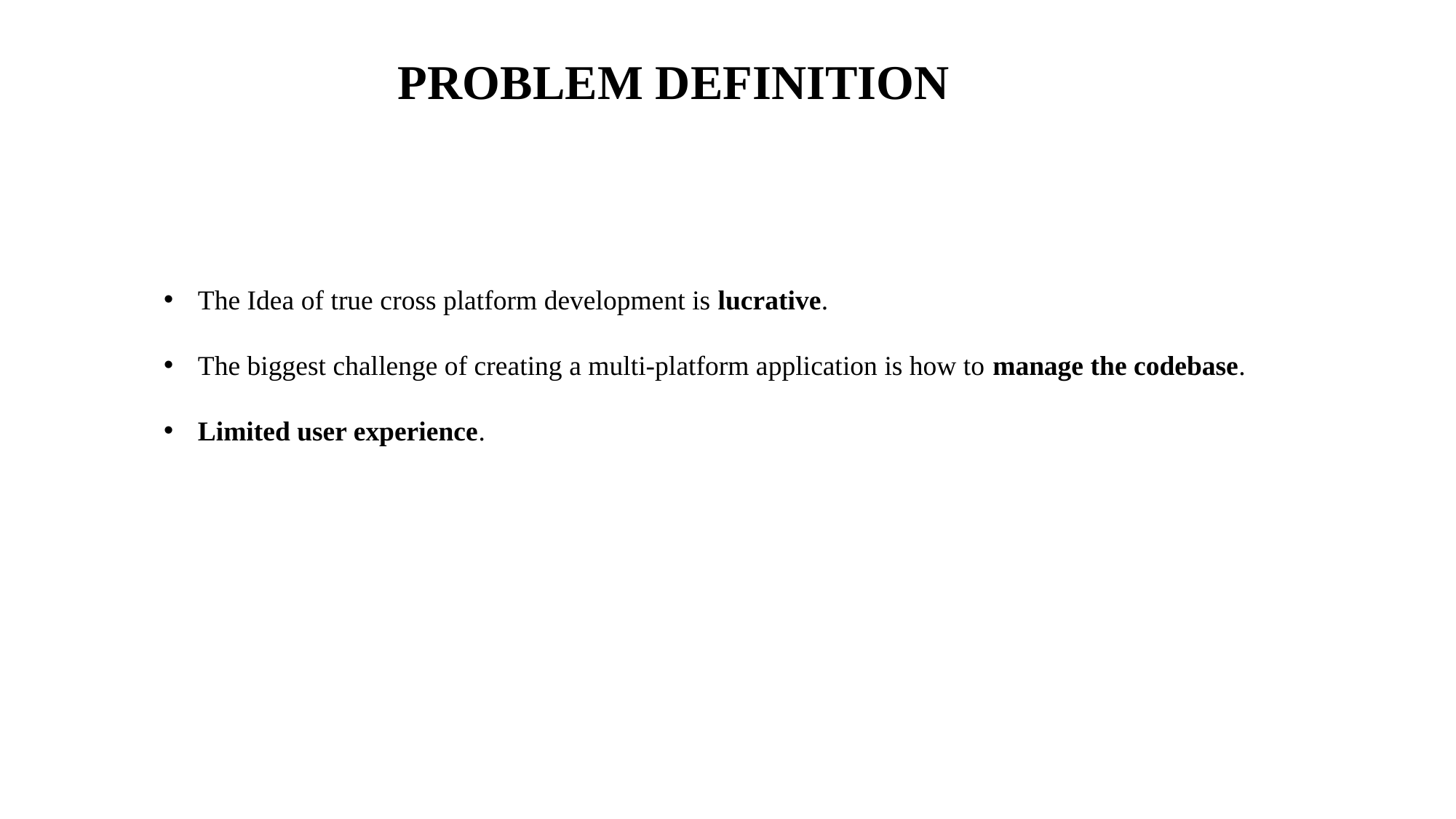

PROBLEM DEFINITION
The Idea of true cross platform development is lucrative.

The biggest challenge of creating a multi-platform application is how to manage the codebase.

Limited user experience.